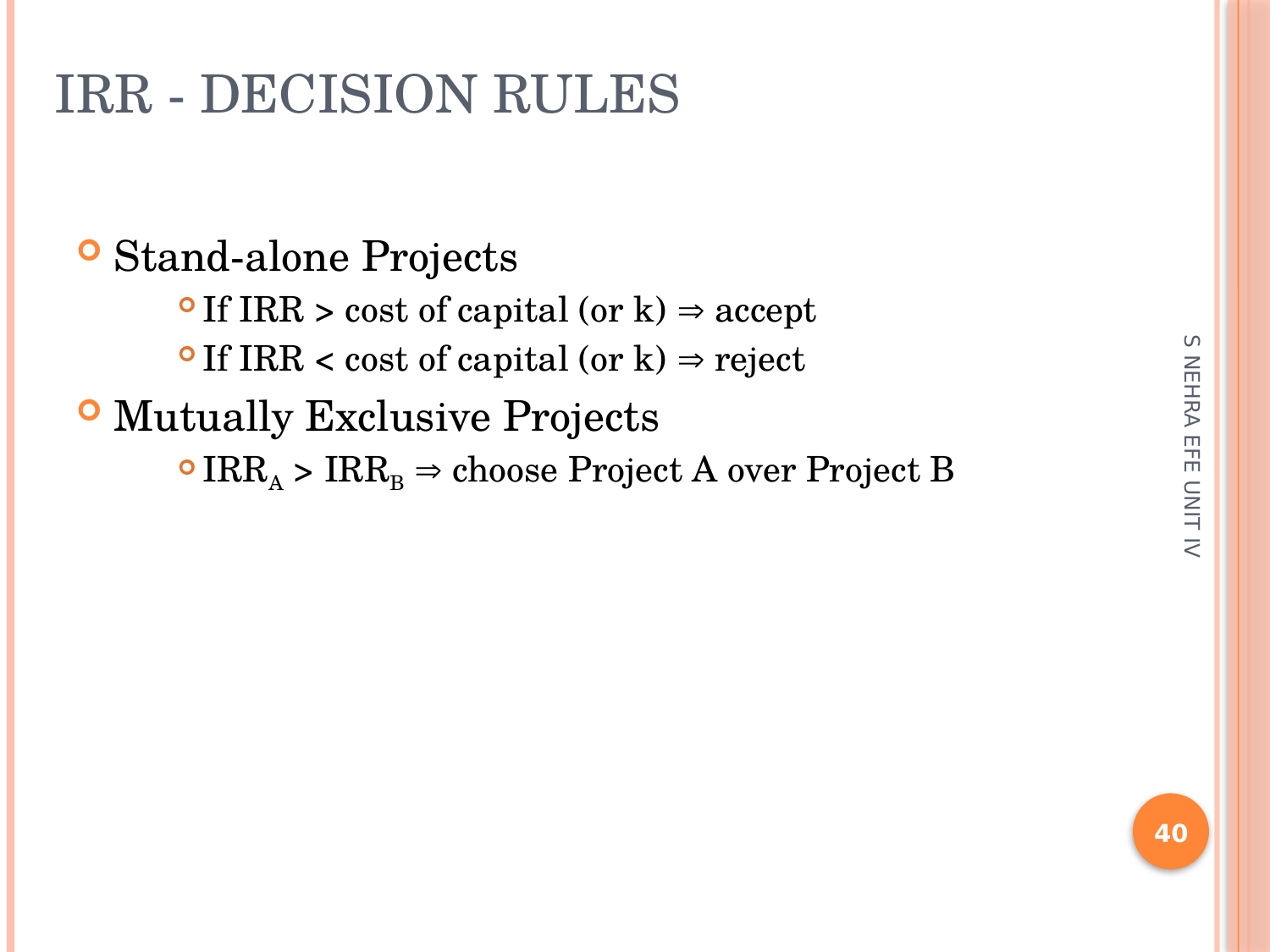

# IRR - Decision Rules
Stand-alone Projects
If IRR > cost of capital (or k) ⇒ accept
If IRR < cost of capital (or k) ⇒ reject
Mutually Exclusive Projects
IRRA > IRRB ⇒ choose Project A over Project B
S NEHRA EFE UNIT IV
40